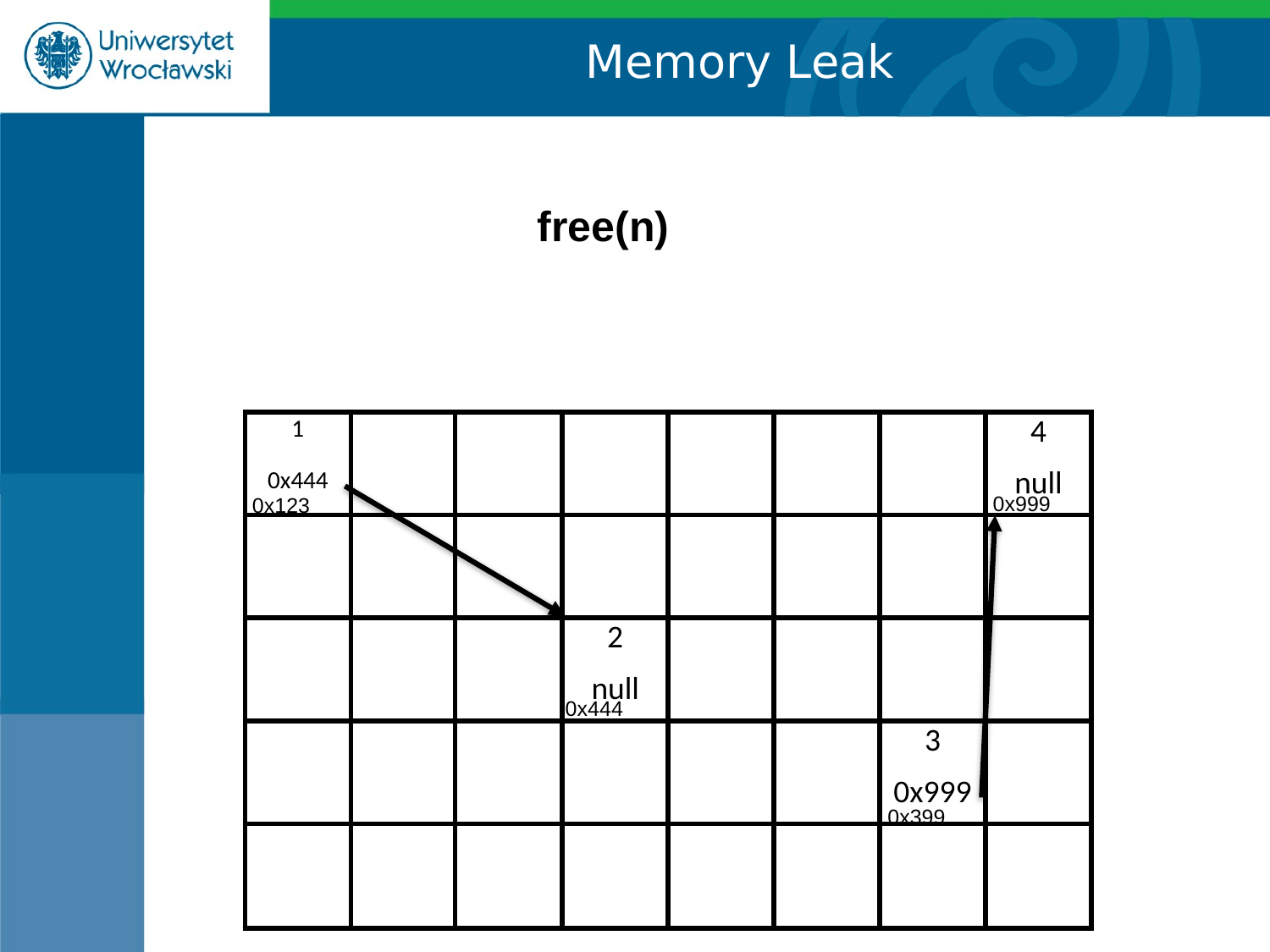

Memory Leak
free(n)
| 1 |  |  |  |  |  |  | 4 |
| --- | --- | --- | --- | --- | --- | --- | --- |
| 0x444 |  |  |  |  |  |  | null |
|  |  |  |  |  |  |  |  |
|  |  |  |  |  |  |  |  |
|  |  |  | 2 |  |  |  |  |
|  |  |  | null |  |  |  |  |
|  |  |  |  |  |  | 3 |  |
|  |  |  |  |  |  | 0x999 |  |
|  |  |  |  |  |  |  |  |
|  |  |  |  |  |  |  |  |
0x999
0x123
0x444
0x399